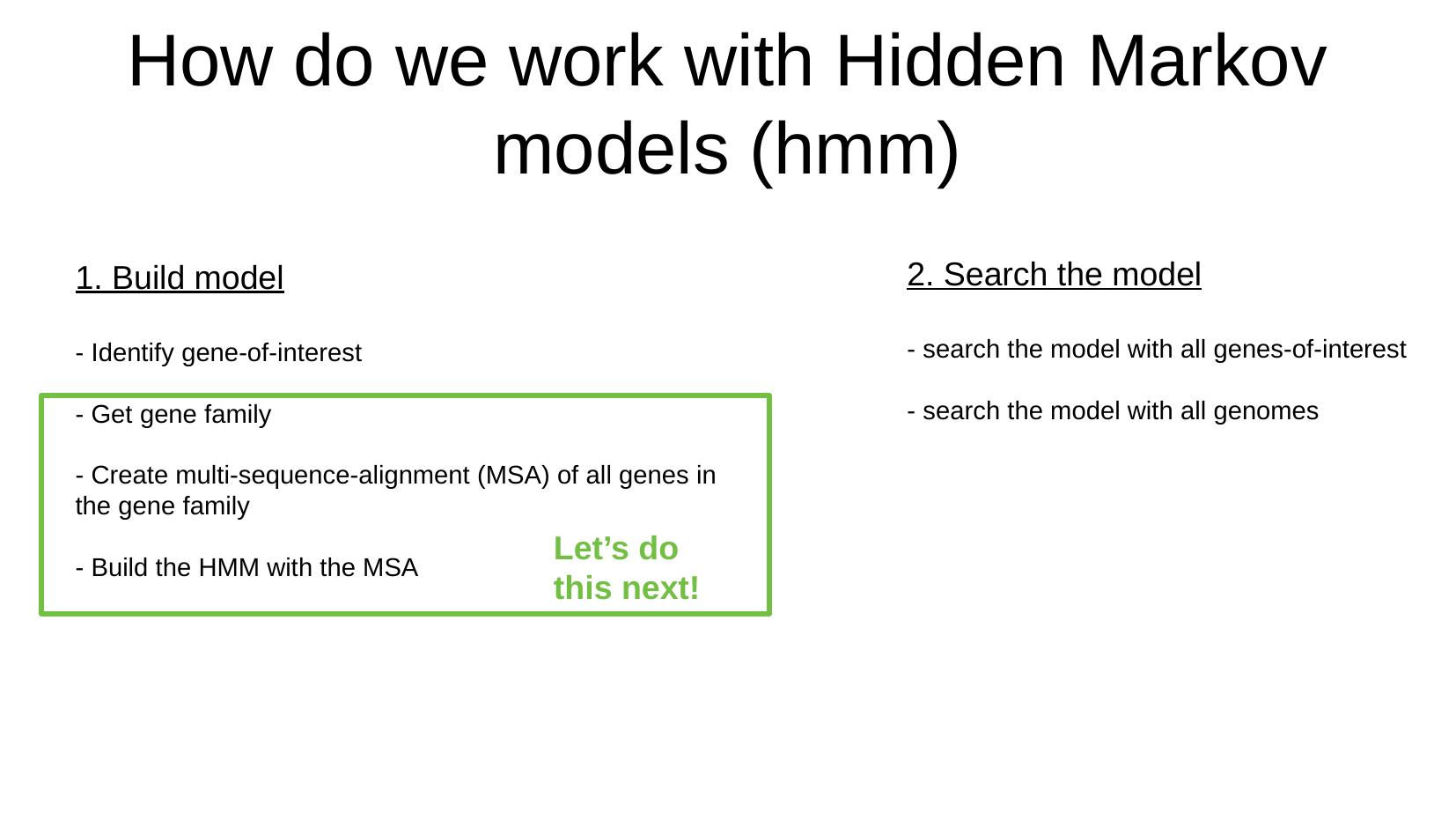

How do we work with Hidden Markov models (hmm)

2. Search the model

- search the model with all genes-of-interest

- search the model with all genomes
1. Build model

- Identify gene-of-interest

- Get gene family

- Create multi-sequence-alignment (MSA) of all genes in the gene family

- Build the HMM with the MSA

Let’s do this next!